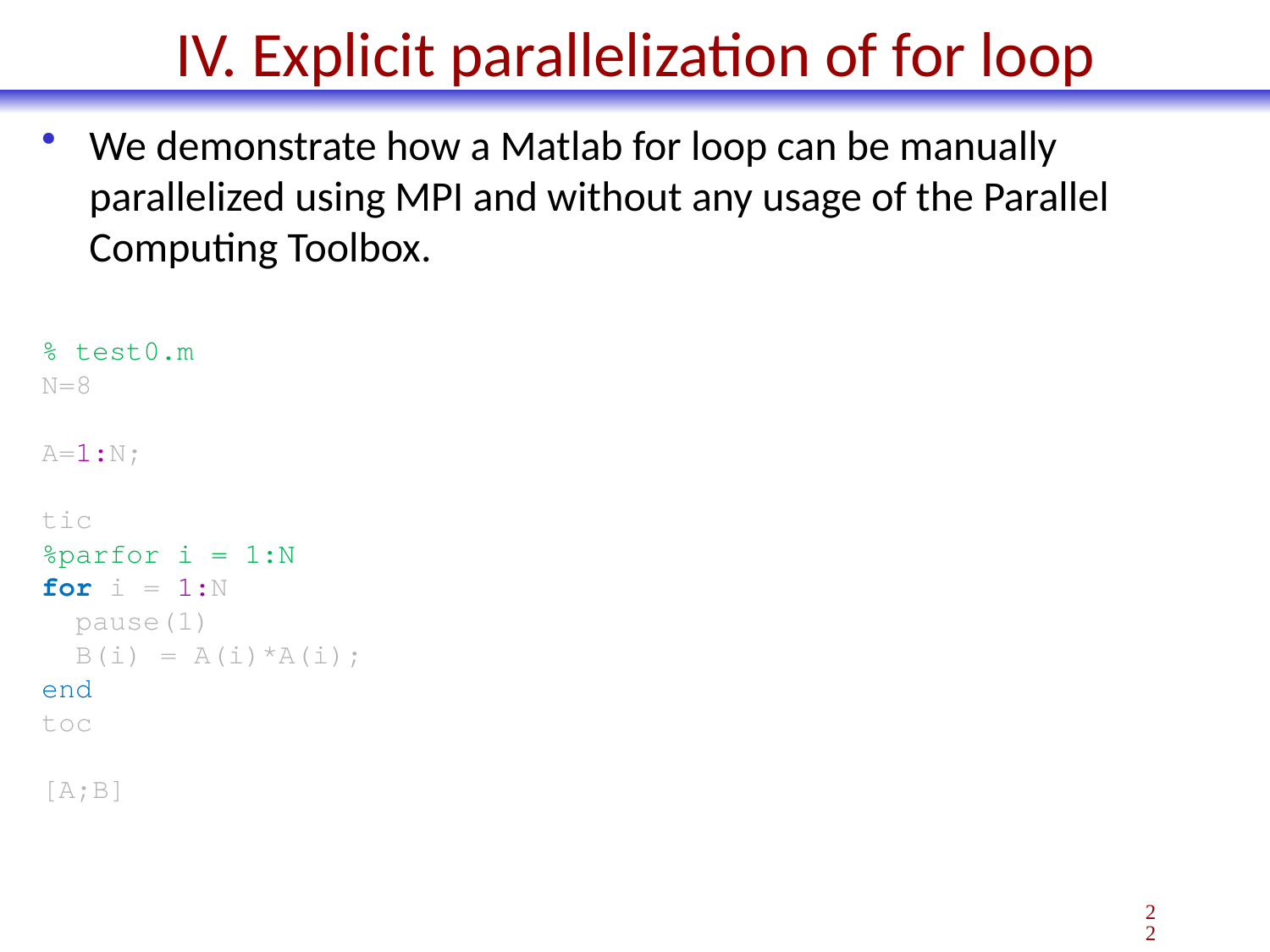

# IV. Explicit parallelization of for loop
We demonstrate how a Matlab for loop can be manually parallelized using MPI and without any usage of the Parallel Computing Toolbox.

% test0.m
N=8
A=1:N;
tic
%parfor i = 1:N
for i = 1:N
  pause(1)
  B(i) = A(i)*A(i);
end
toc

[A;B]

22